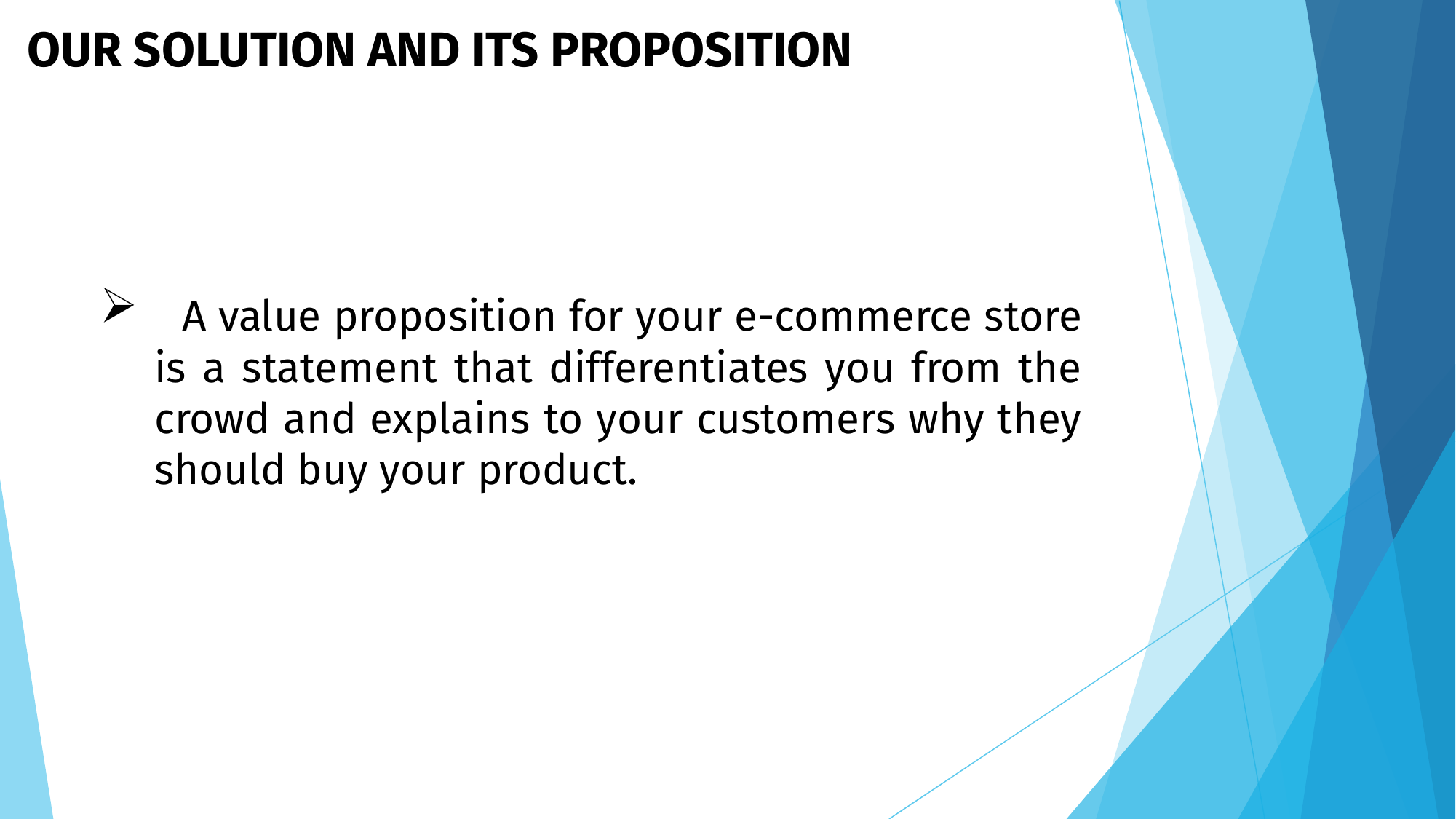

OUR SOLUTION AND ITS PROPOSITION
# A value proposition for your e-commerce store is a statement that differentiates you from the crowd and explains to your customers why they should buy your product.